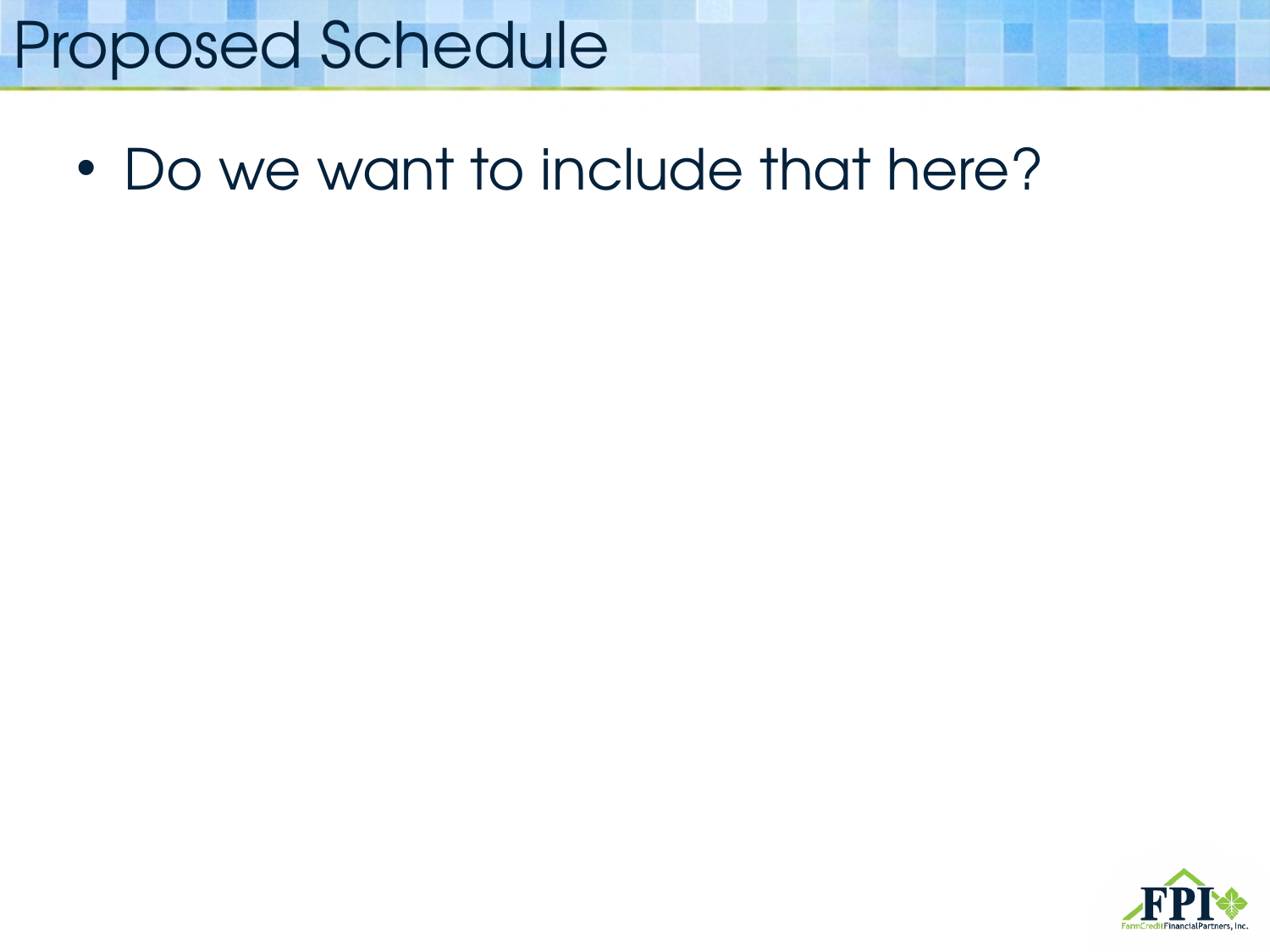

# Proposed Schedule
Do we want to include that here?